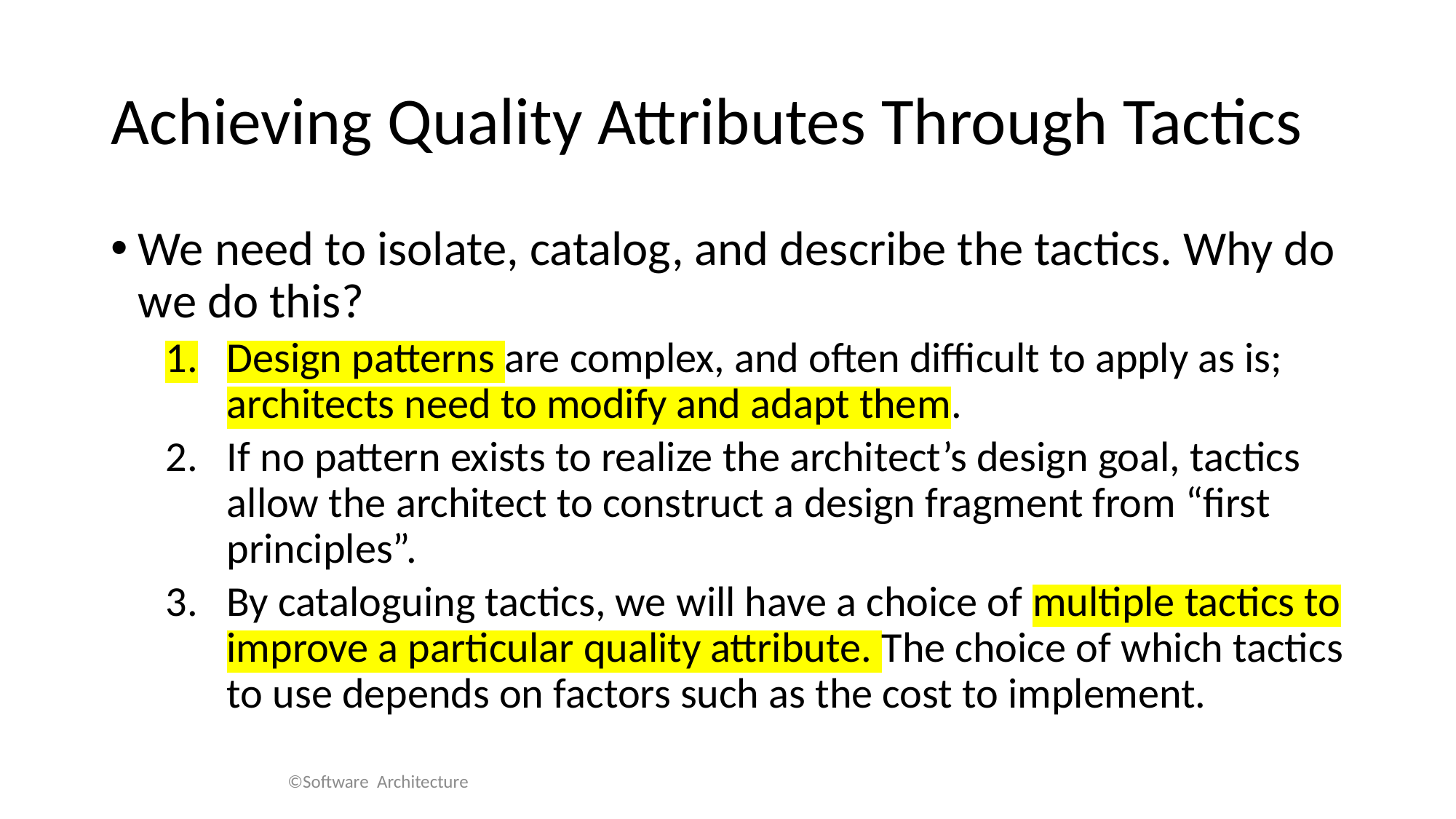

# Achieving Quality Attributes Through Tactics
We need to isolate, catalog, and describe the tactics. Why do we do this?
Design patterns are complex, and often difficult to apply as is; architects need to modify and adapt them.
If no pattern exists to realize the architect’s design goal, tactics allow the architect to construct a design fragment from “first principles”.
By cataloguing tactics, we will have a choice of multiple tactics to improve a particular quality attribute. The choice of which tactics to use depends on factors such as the cost to implement.

©Software  Architecture